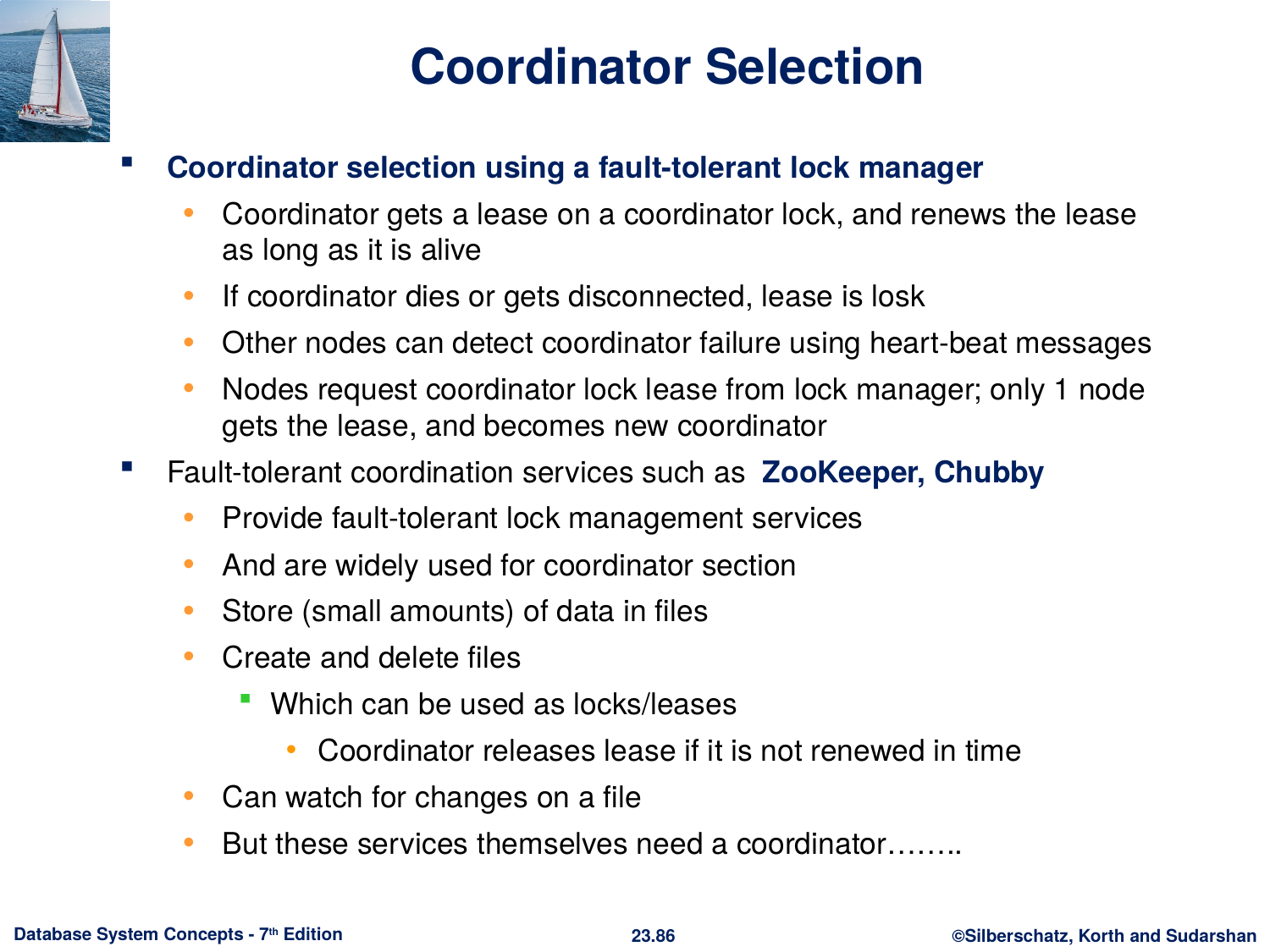

# Coordinator Selection
Coordinator selection using a fault-tolerant lock manager
Coordinator gets a lease on a coordinator lock, and renews the lease as long as it is alive
If coordinator dies or gets disconnected, lease is losk
Other nodes can detect coordinator failure using heart-beat messages
Nodes request coordinator lock lease from lock manager; only 1 node gets the lease, and becomes new coordinator
Fault-tolerant coordination services such as  ZooKeeper, Chubby
Provide fault-tolerant lock management services
And are widely used for coordinator section
Store (small amounts) of data in files
Create and delete files
Which can be used as locks/leases
Coordinator releases lease if it is not renewed in time
Can watch for changes on a file
But these services themselves need a coordinator……..